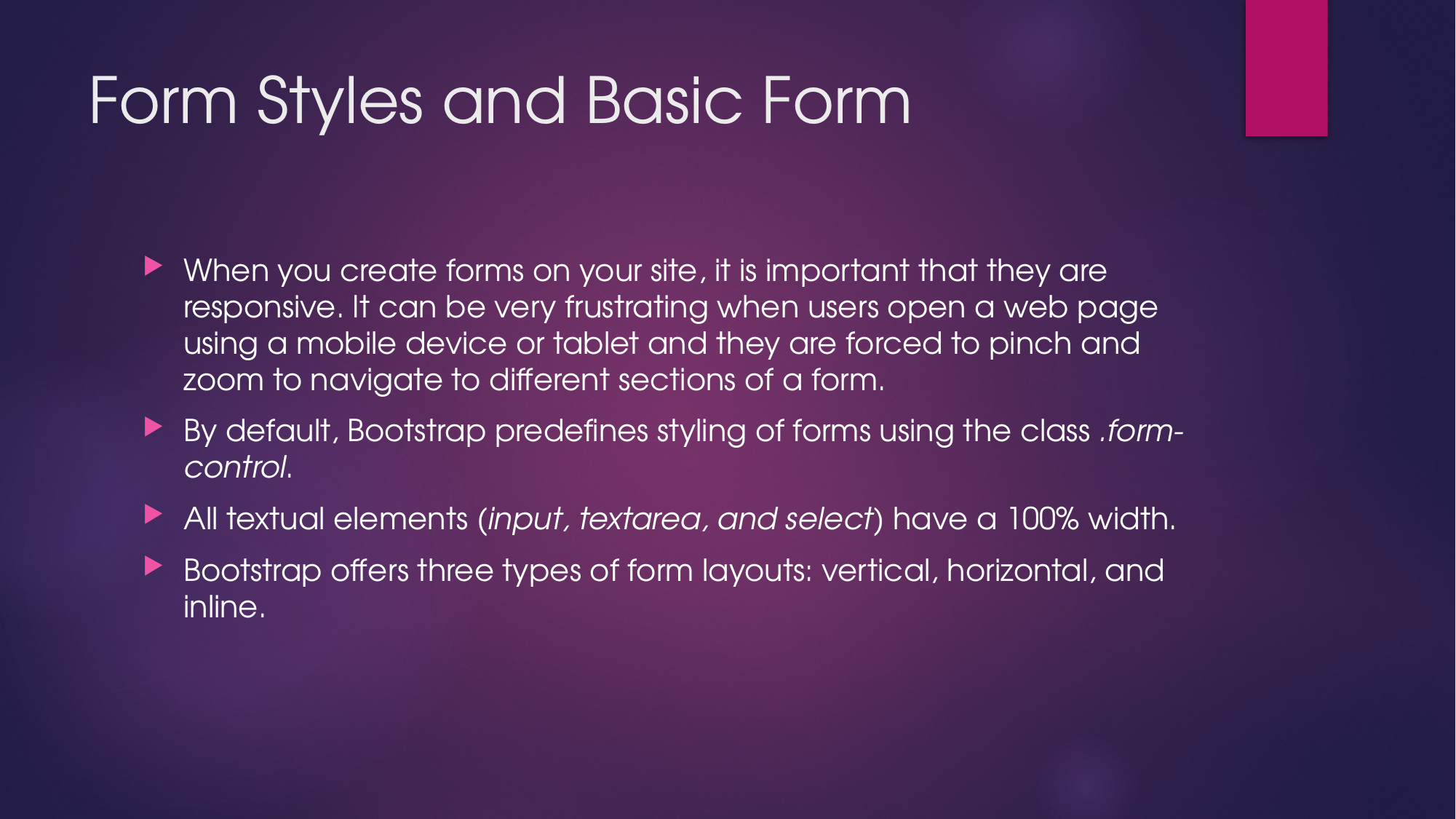

# Form Styles and Basic Form
When you create forms on your site, it is important that they are responsive. It can be very frustrating when users open a web page using a mobile device or tablet and they are forced to pinch and zoom to navigate to different sections of a form.
By default, Bootstrap predefines styling of forms using the class .form-control.
All textual elements (input, textarea, and select) have a 100% width.
Bootstrap offers three types of form layouts: vertical, horizontal, and inline.